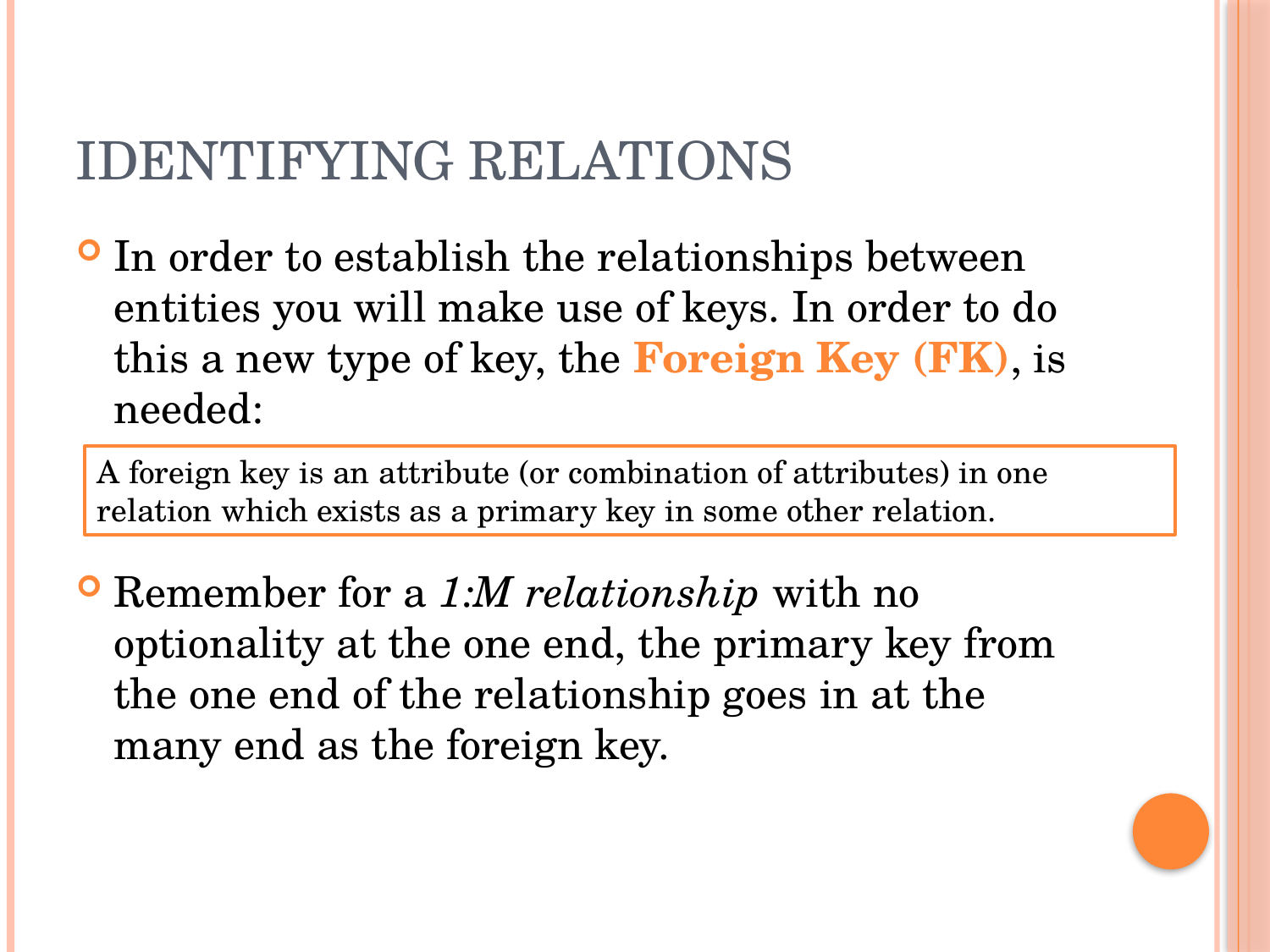

# Identifying relations
In order to establish the relationships between entities you will make use of keys. In order to do this a new type of key, the Foreign Key (FK), is needed:

Remember for a 1:M relationship with no optionality at the one end, the primary key from the one end of the relationship goes in at the many end as the foreign key.

A foreign key is an attribute (or combination of attributes) in one relation which exists as a primary key in some other relation.